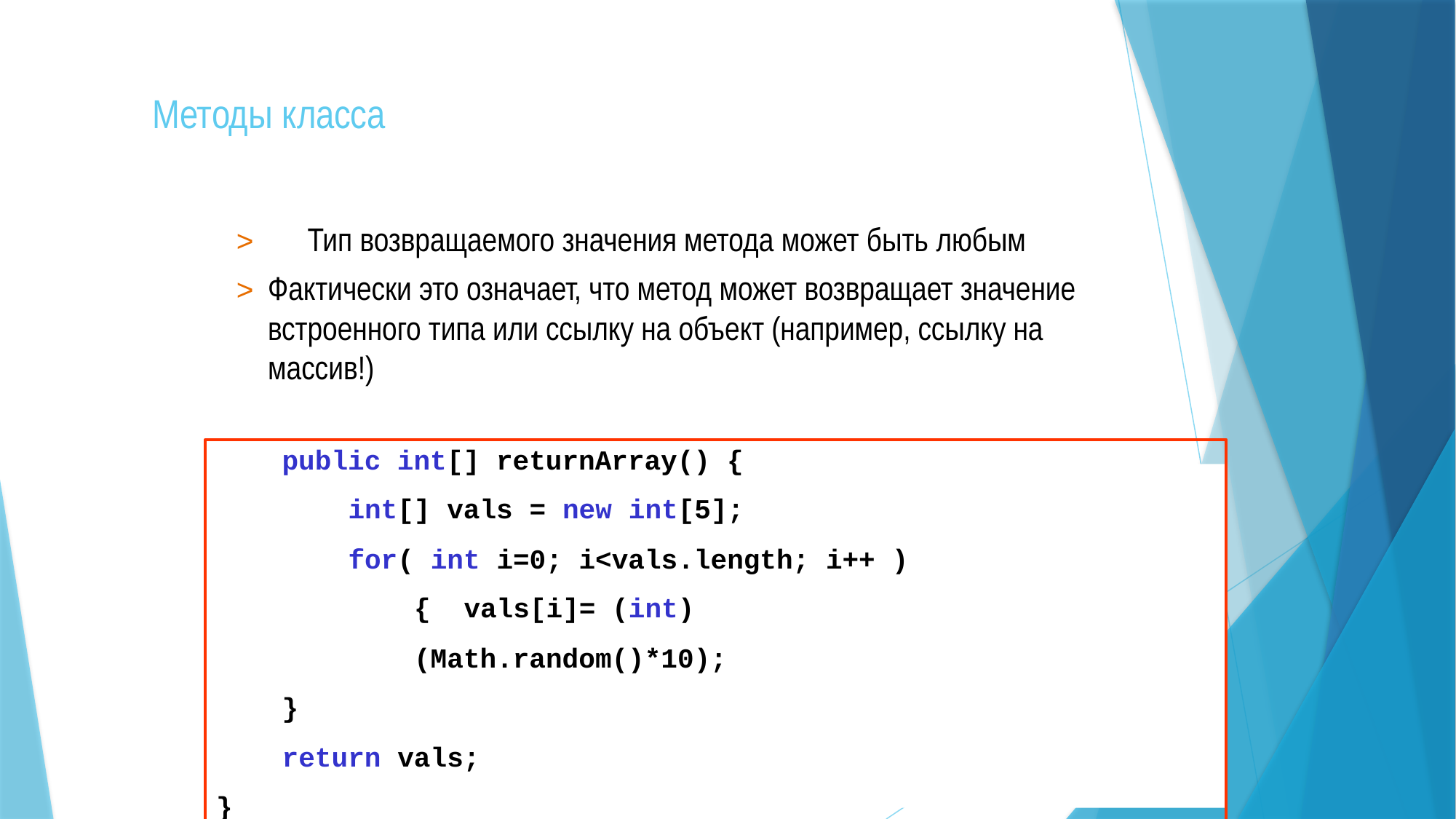

# Методы класса
>	Тип возвращаемого значения метода может быть любым
>	Фактически это означает, что метод может возвращает значение  встроенного типа или ссылку на объект (например, ссылку на  массив!)
public int[] returnArray() {
int[] vals = new int[5];
for( int i=0; i<vals.length; i++ ) {  vals[i]= (int) (Math.random()*10);
}
return vals;
}

23